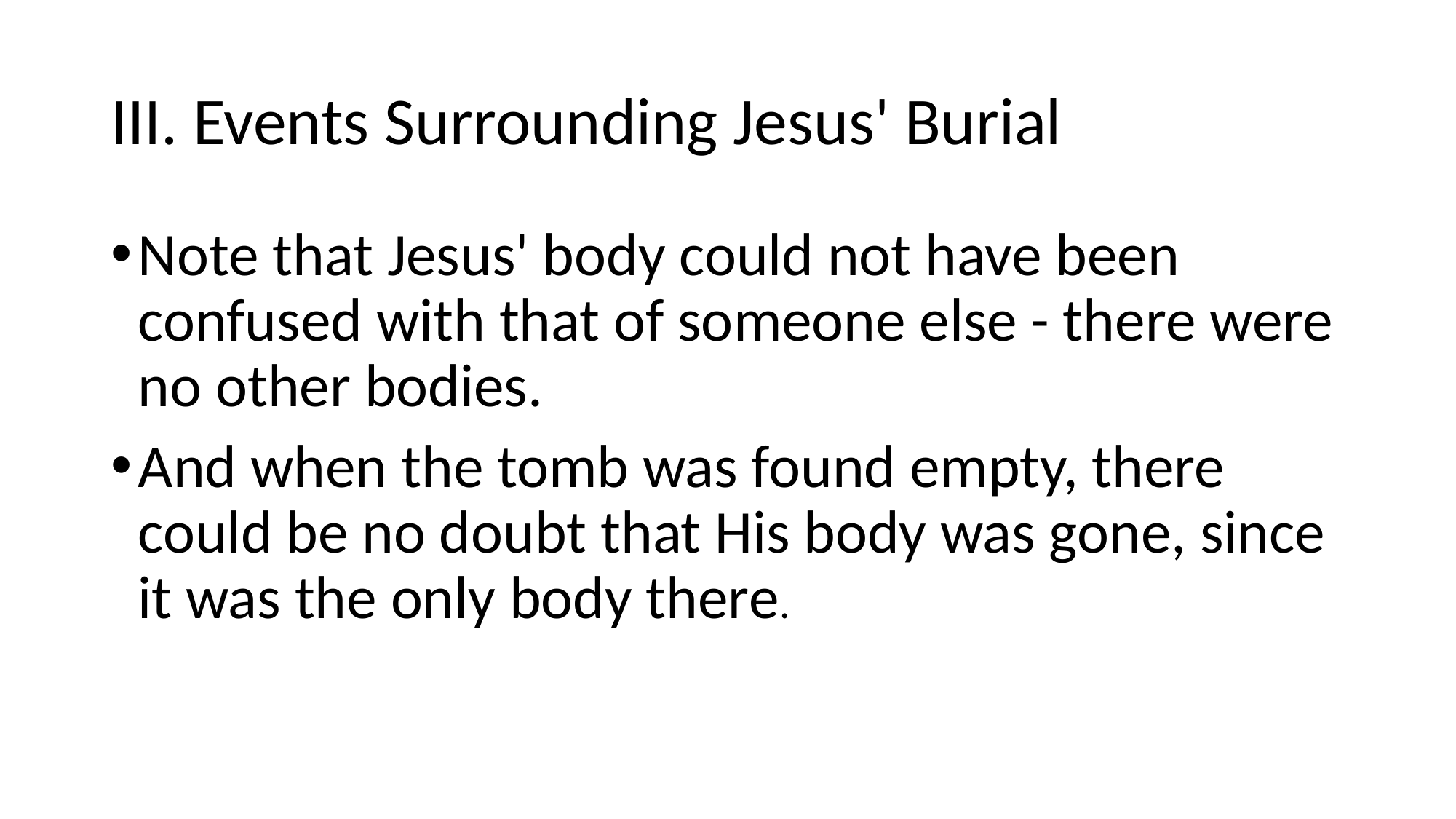

# III. Events Surrounding Jesus' Burial
Note that Jesus' body could not have been confused with that of someone else - there were no other bodies.
And when the tomb was found empty, there could be no doubt that His body was gone, since it was the only body there.